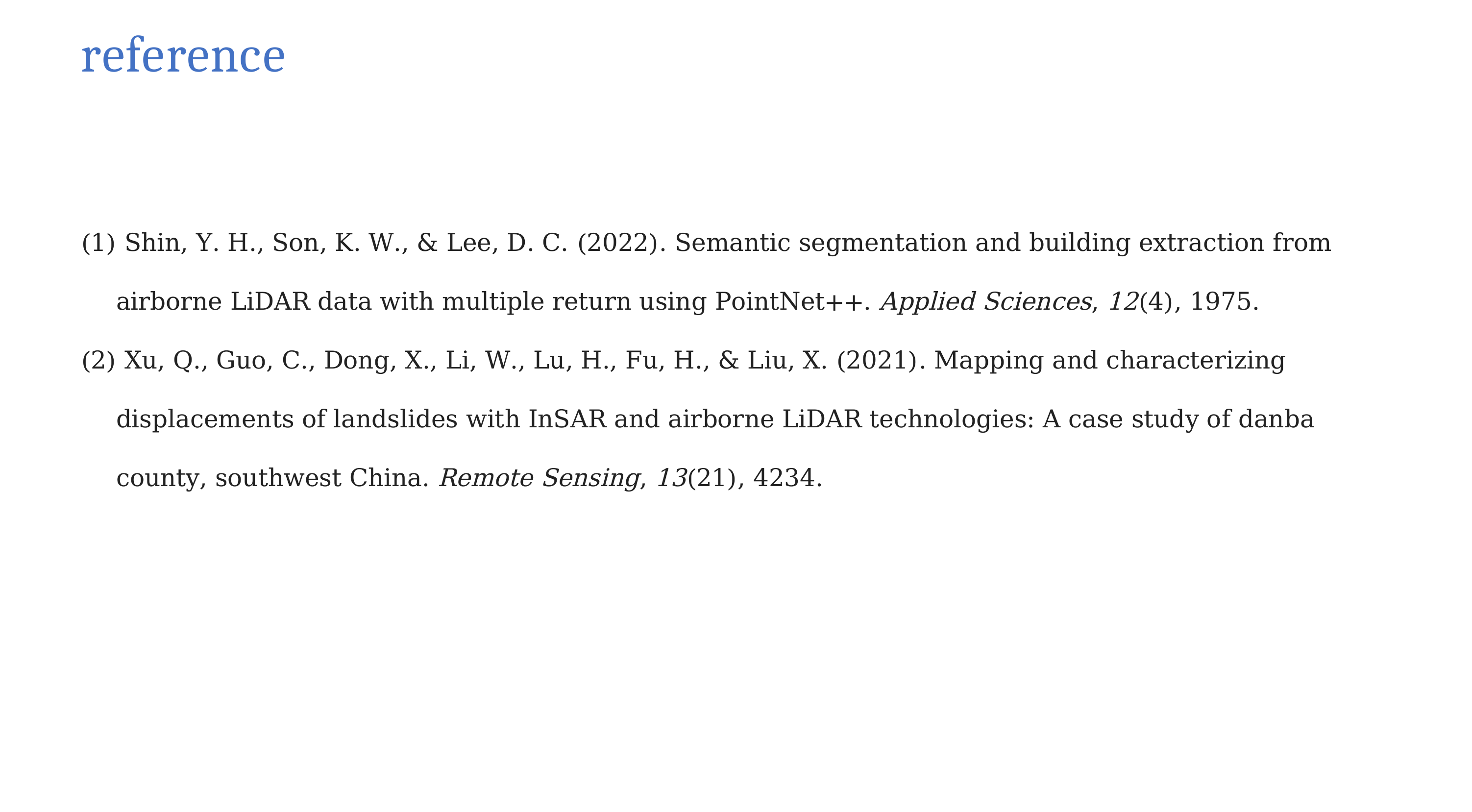

reference
(1) Shin, Y. H., Son, K. W., & Lee, D. C. (2022). Semantic segmentation and building extraction from airborne LiDAR data with multiple return using PointNet++. Applied Sciences, 12(4), 1975.
(2) Xu, Q., Guo, C., Dong, X., Li, W., Lu, H., Fu, H., & Liu, X. (2021). Mapping and characterizing displacements of landslides with InSAR and airborne LiDAR technologies: A case study of danba county, southwest China. Remote Sensing, 13(21), 4234.